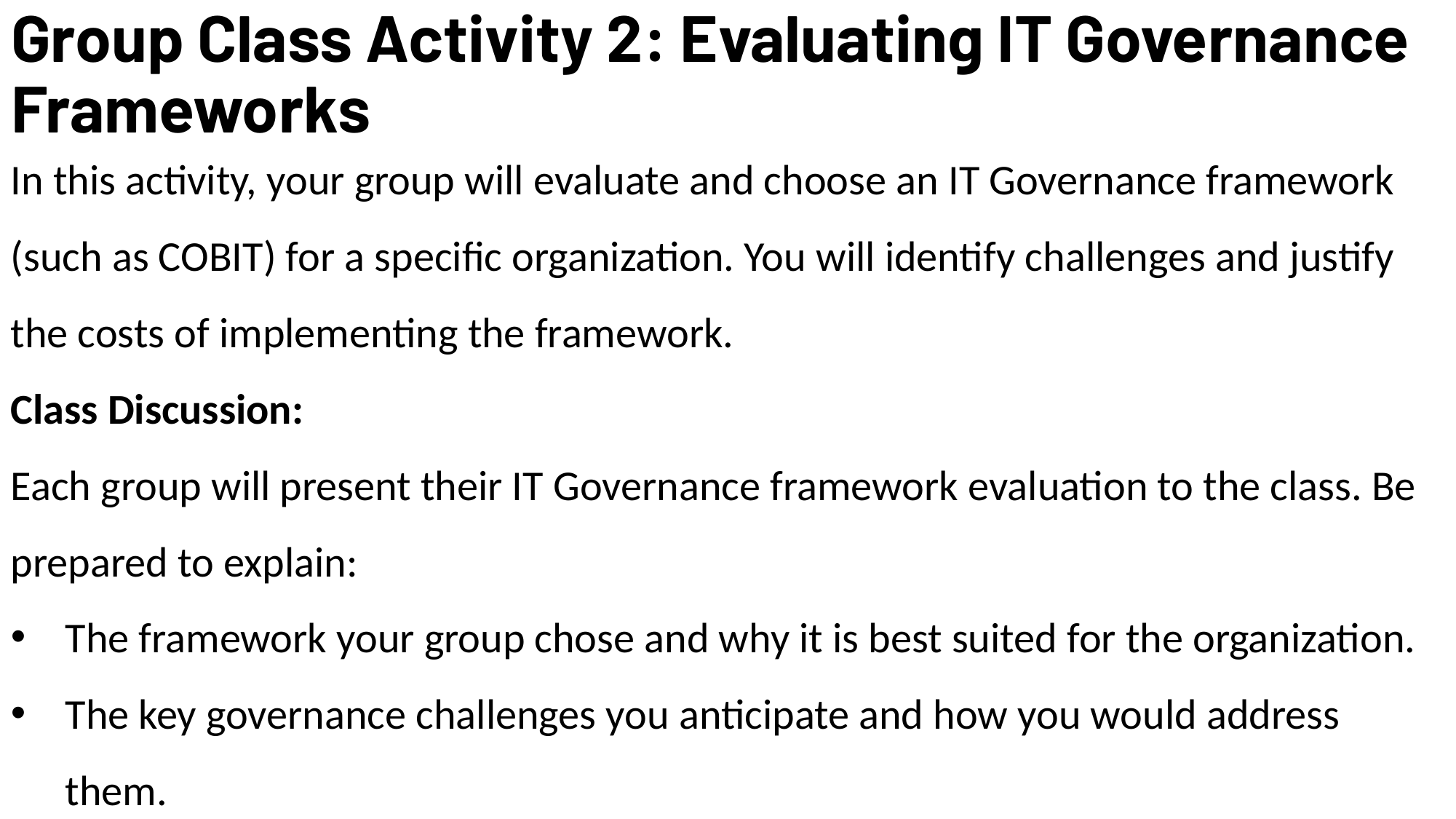

# Group Class Activity 2: Evaluating IT Governance Frameworks
In this activity, your group will evaluate and choose an IT Governance framework (such as COBIT) for a specific organization. You will identify challenges and justify the costs of implementing the framework.
Class Discussion:
Each group will present their IT Governance framework evaluation to the class. Be prepared to explain:
The framework your group chose and why it is best suited for the organization.
The key governance challenges you anticipate and how you would address them.